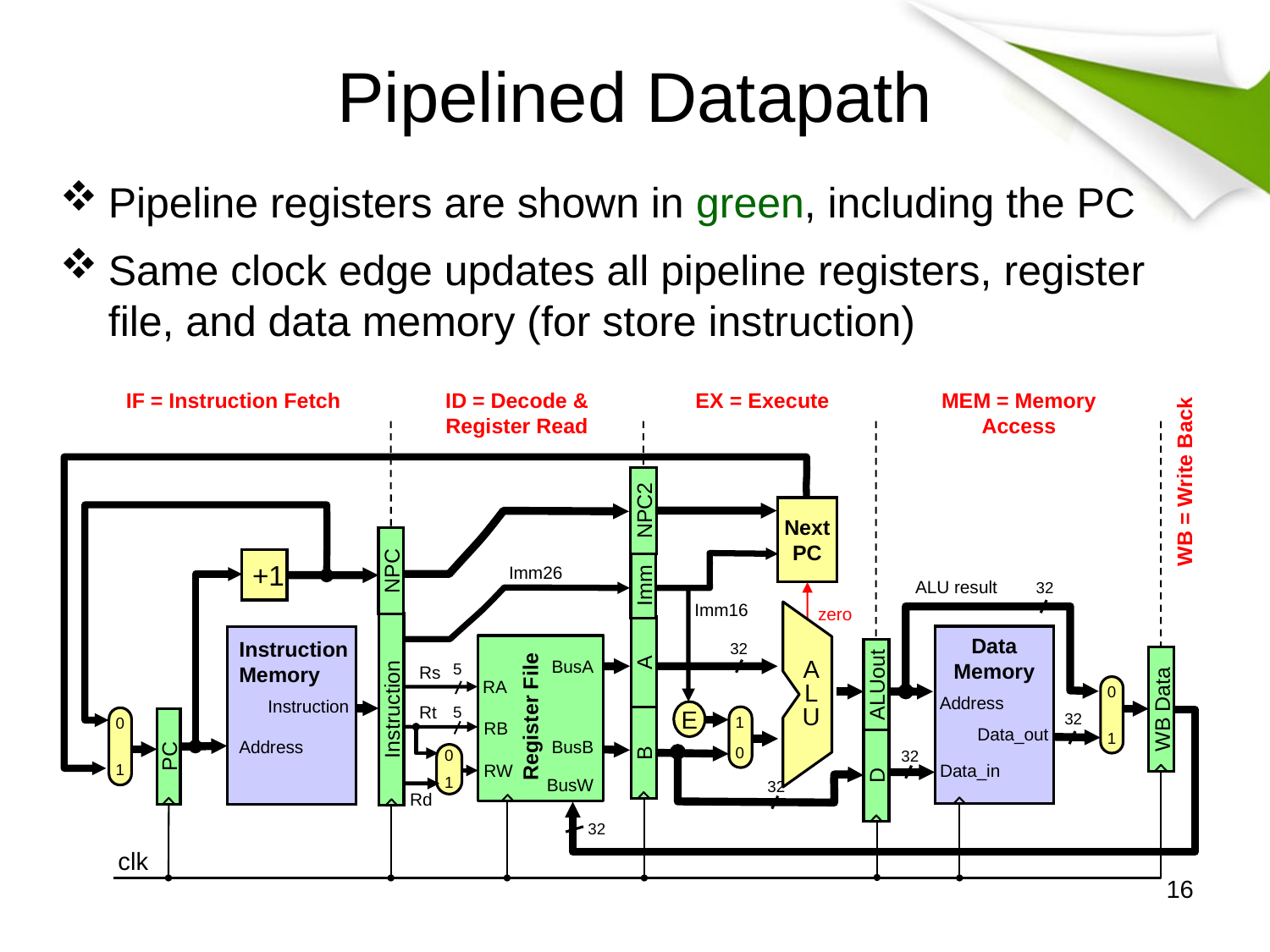

# Pipelined Datapath
Pipeline registers are shown in green, including the PC
Same clock edge updates all pipeline registers, register file, and data memory (for store instruction)
IF = Instruction Fetch
ID = Decode &
Register Read
EX = Execute
MEM = Memory
Access

WB = Write Back
NPC2
Imm
A
B

Next PC

NPC
Instruction

 +1

Imm26

ALU result
 32

zero

Imm16

A
L
U

Instruction
Memory
Data
Memory
 Address
Data_out
Data_in

BusA
 RA
Register File
RB
BusB
RW
BusW

 32

ALUout
D

WB Data

 5
Rs

0

1

Instruction

E
Rt
 5
 32

1

0

0

1

0

1

Rd
Address

 32

PC

clk

 32

 32

16